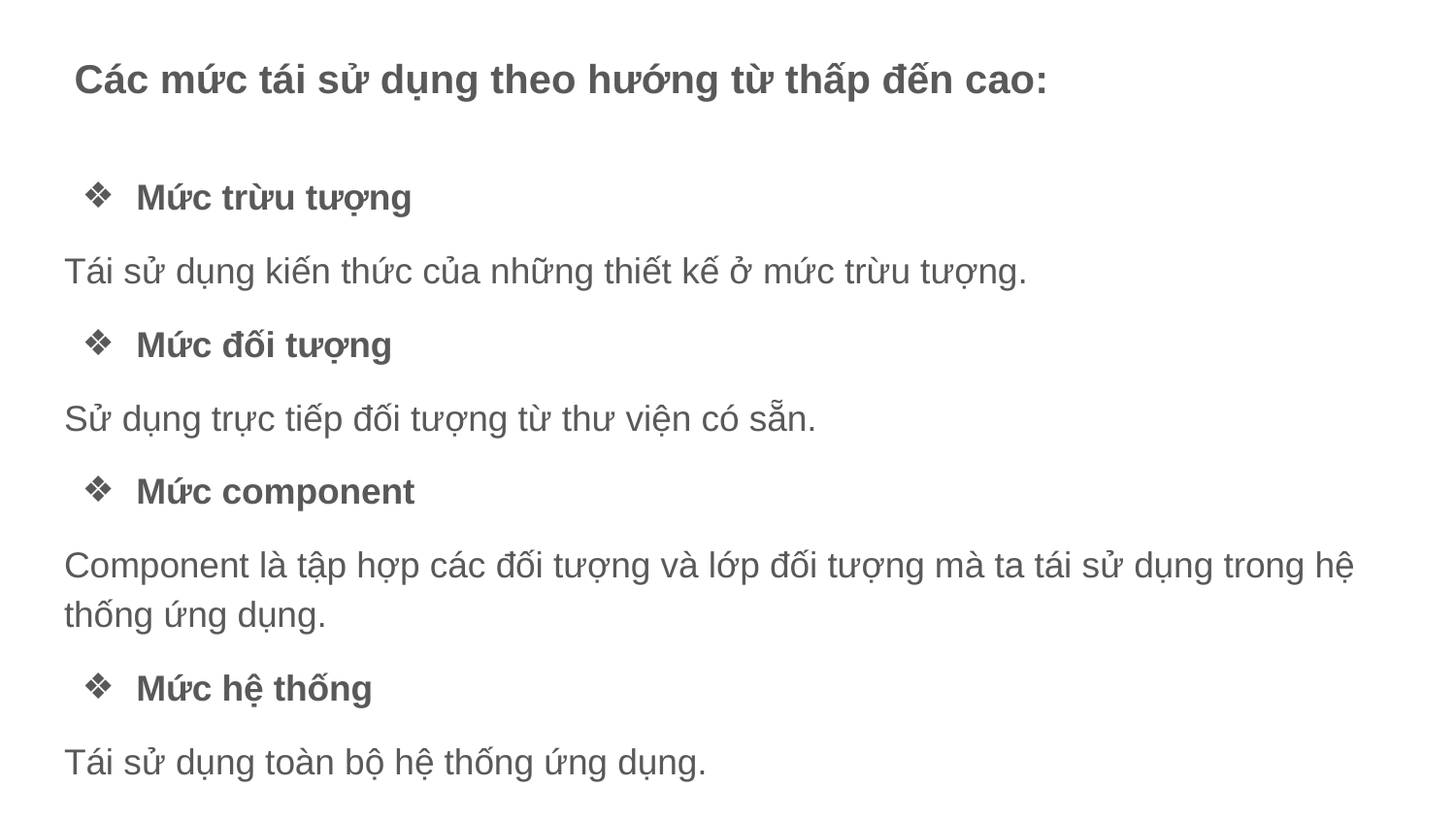

Các mức tái sử dụng theo hướng từ thấp đến cao:
Mức trừu tượng
Tái sử dụng kiến thức của những thiết kế ở mức trừu tượng.
Mức đối tượng
Sử dụng trực tiếp đối tượng từ thư viện có sẵn.
Mức component
Component là tập hợp các đối tượng và lớp đối tượng mà ta tái sử dụng trong hệ thống ứng dụng.
Mức hệ thống
Tái sử dụng toàn bộ hệ thống ứng dụng.